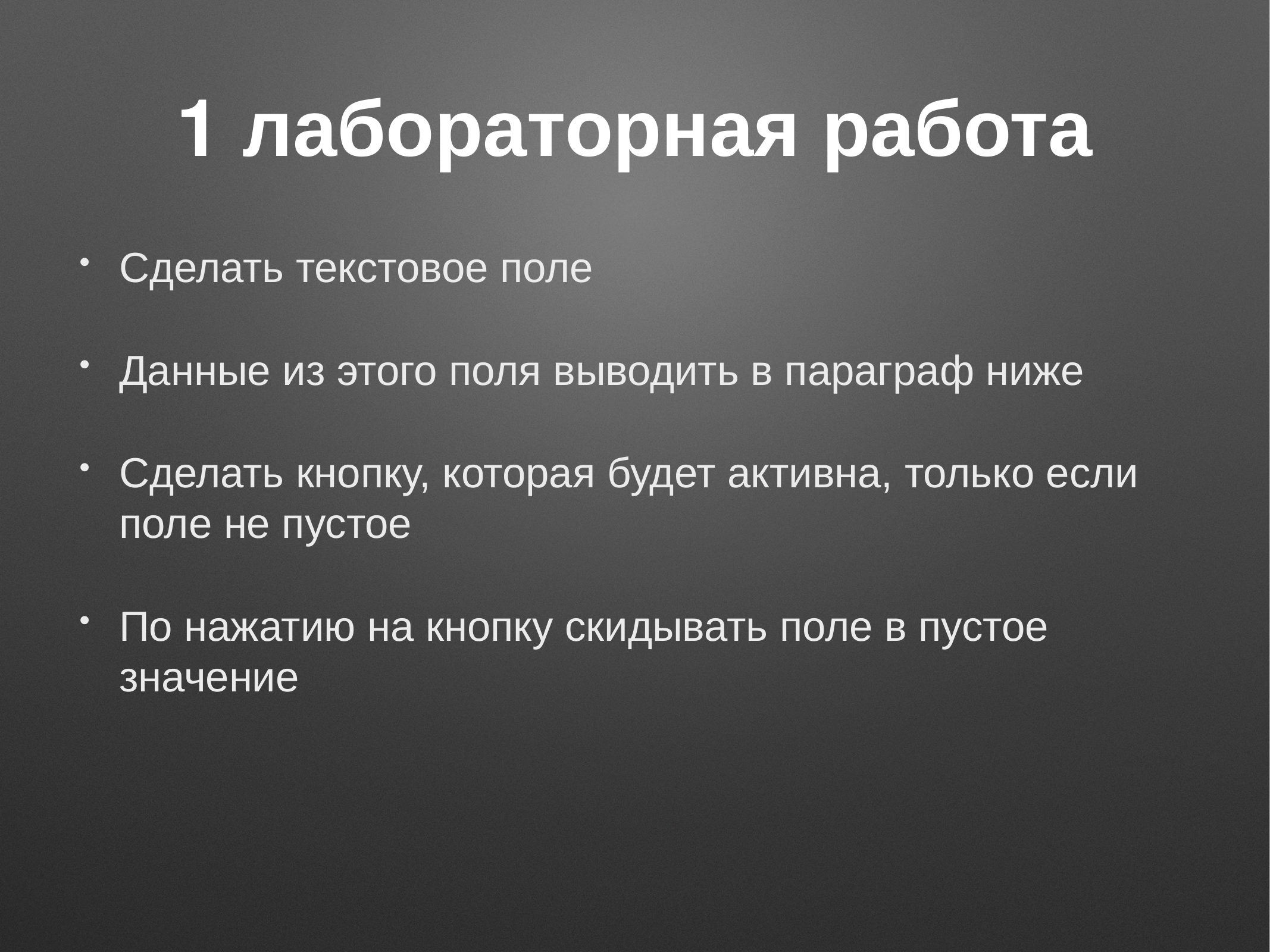

# 1 лабораторная работа
Сделать текстовое поле
Данные из этого поля выводить в параграф ниже
Сделать кнопку, которая будет активна, только если поле не пустое
По нажатию на кнопку скидывать поле в пустое значение